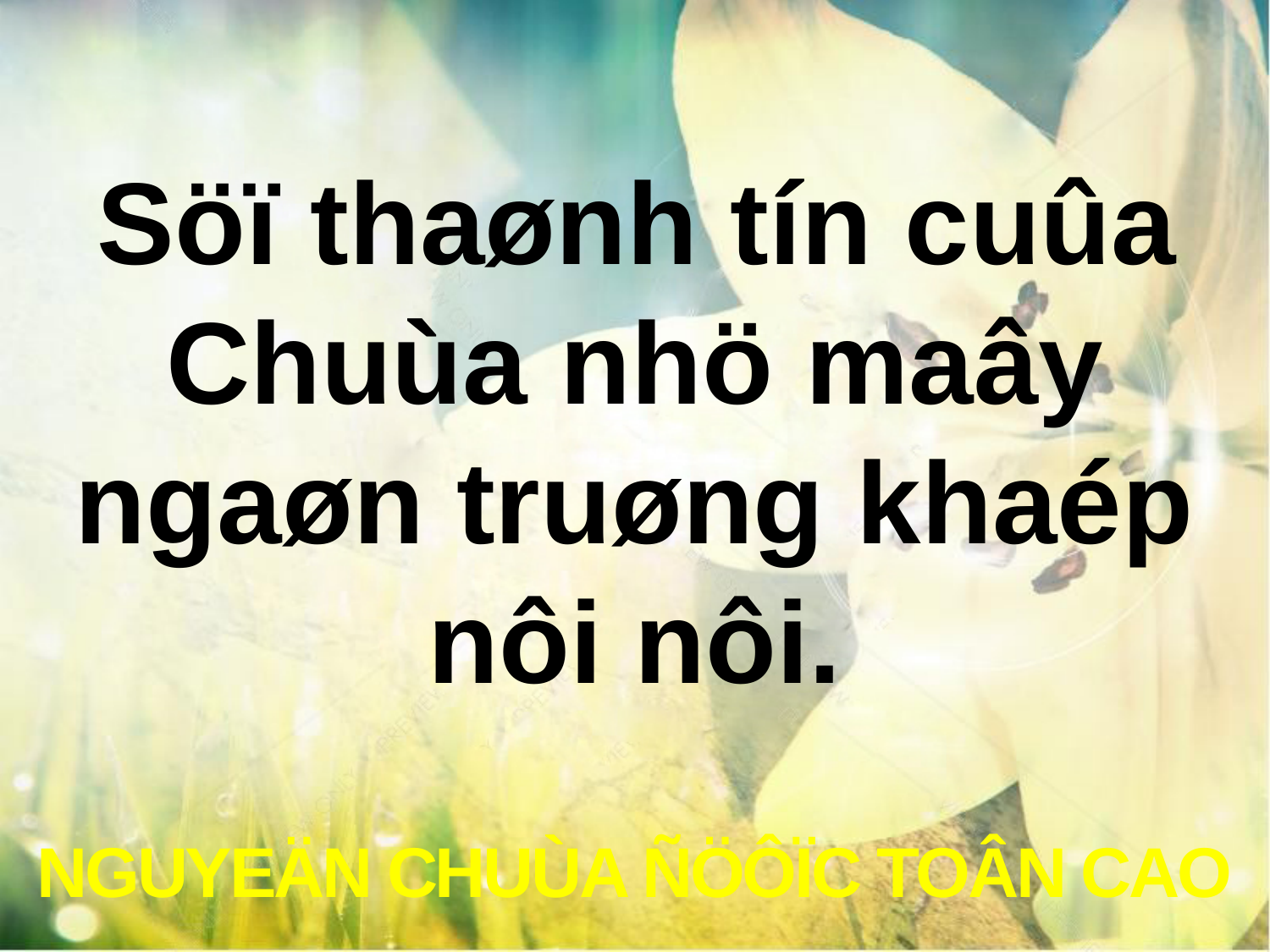

Söï thaønh tín cuûa
Chuùa nhö maây ngaøn truøng khaép nôi nôi.
NGUYEÄN CHUÙA ÑÖÔÏC TOÂN CAO